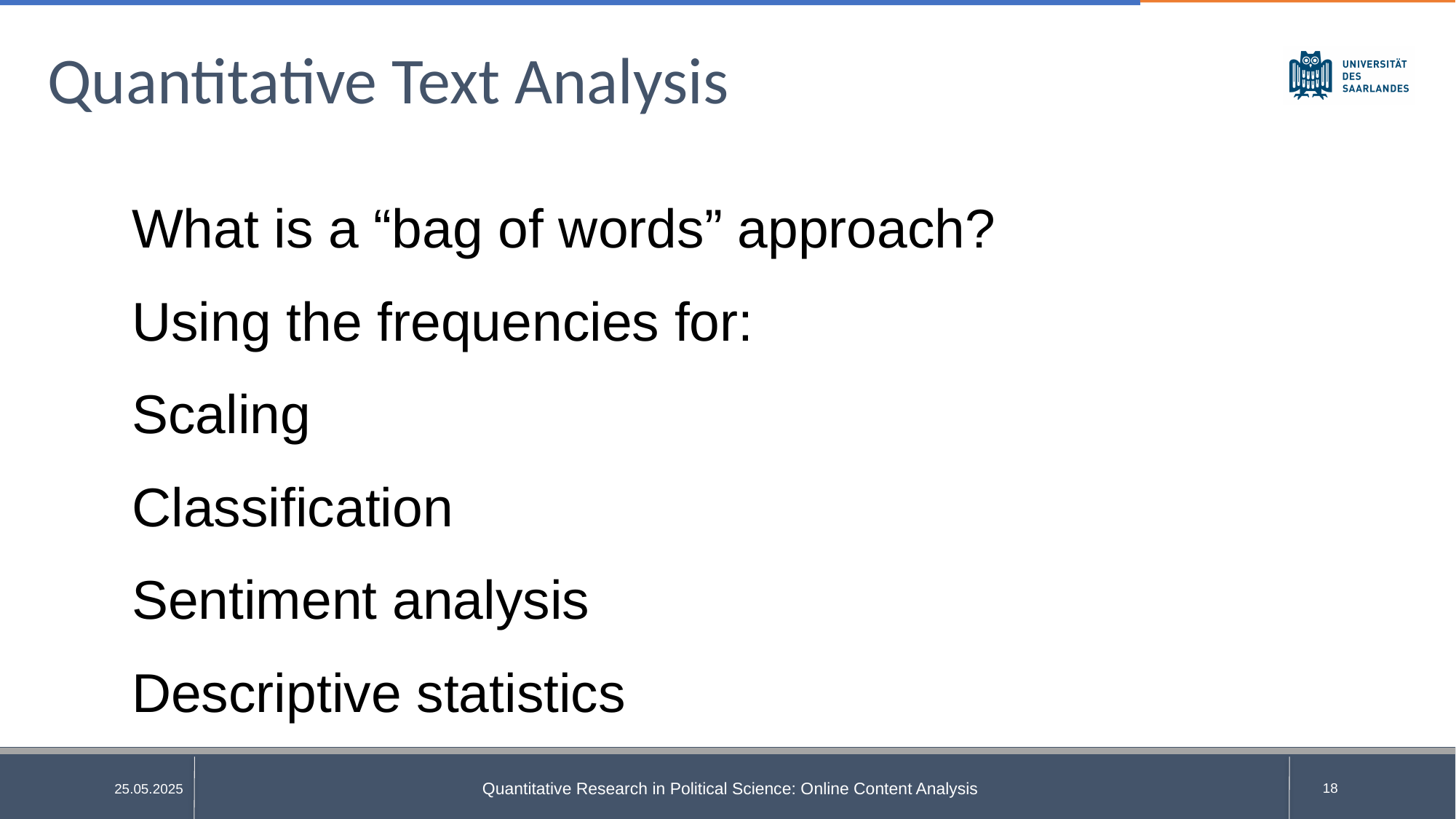

# Quantitative Text Analysis
What is a “bag of words” approach?
Using the frequencies for:
Scaling
Classification
Sentiment analysis
Descriptive statistics
Quantitative Research in Political Science: Online Content Analysis
18
25.05.2025